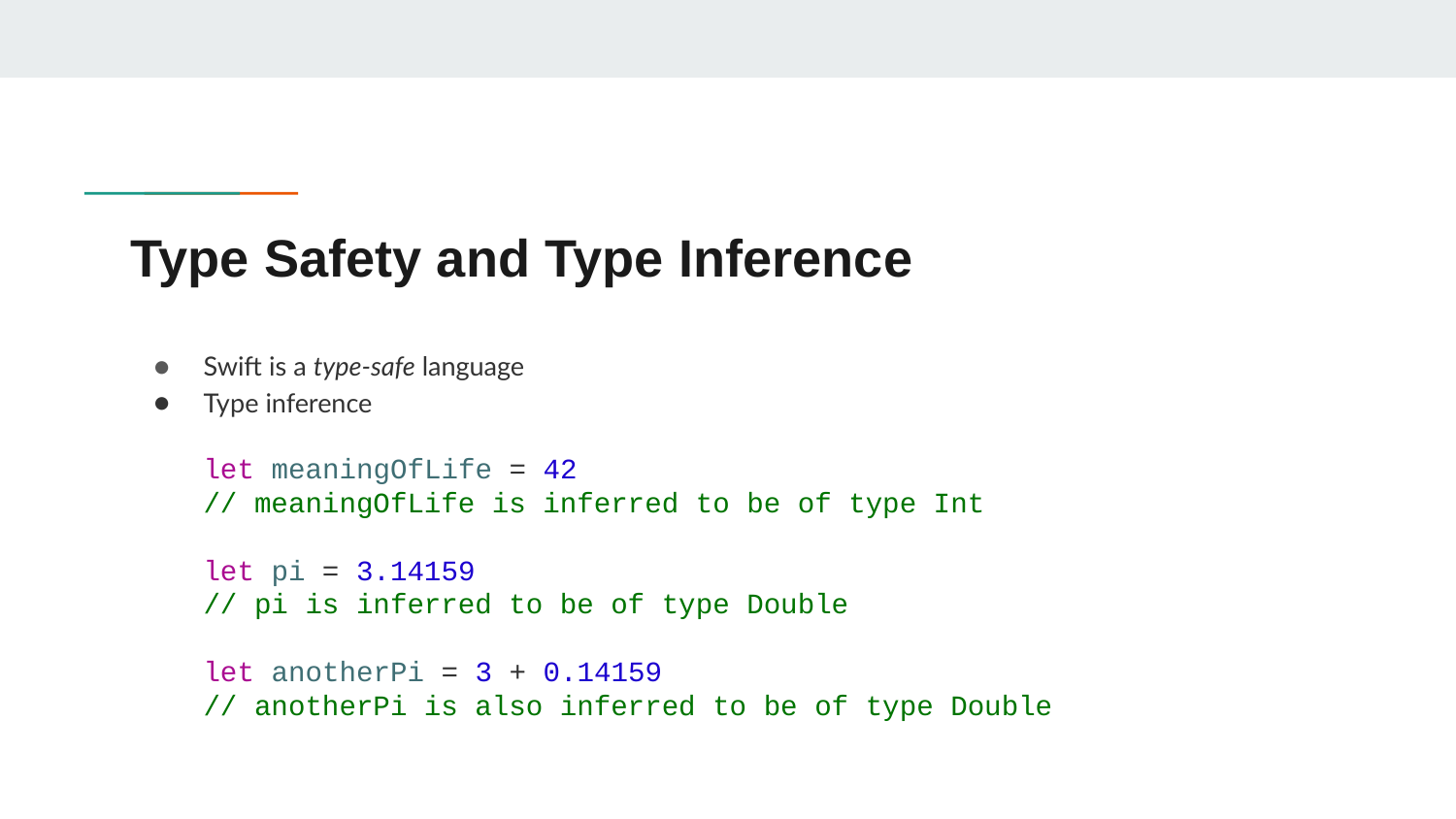

# Type Safety and Type Inference
Swift is a type-safe language
Type inference
let meaningOfLife = 42
// meaningOfLife is inferred to be of type Int

let pi = 3.14159
// pi is inferred to be of type Double

let anotherPi = 3 + 0.14159
// anotherPi is also inferred to be of type Double